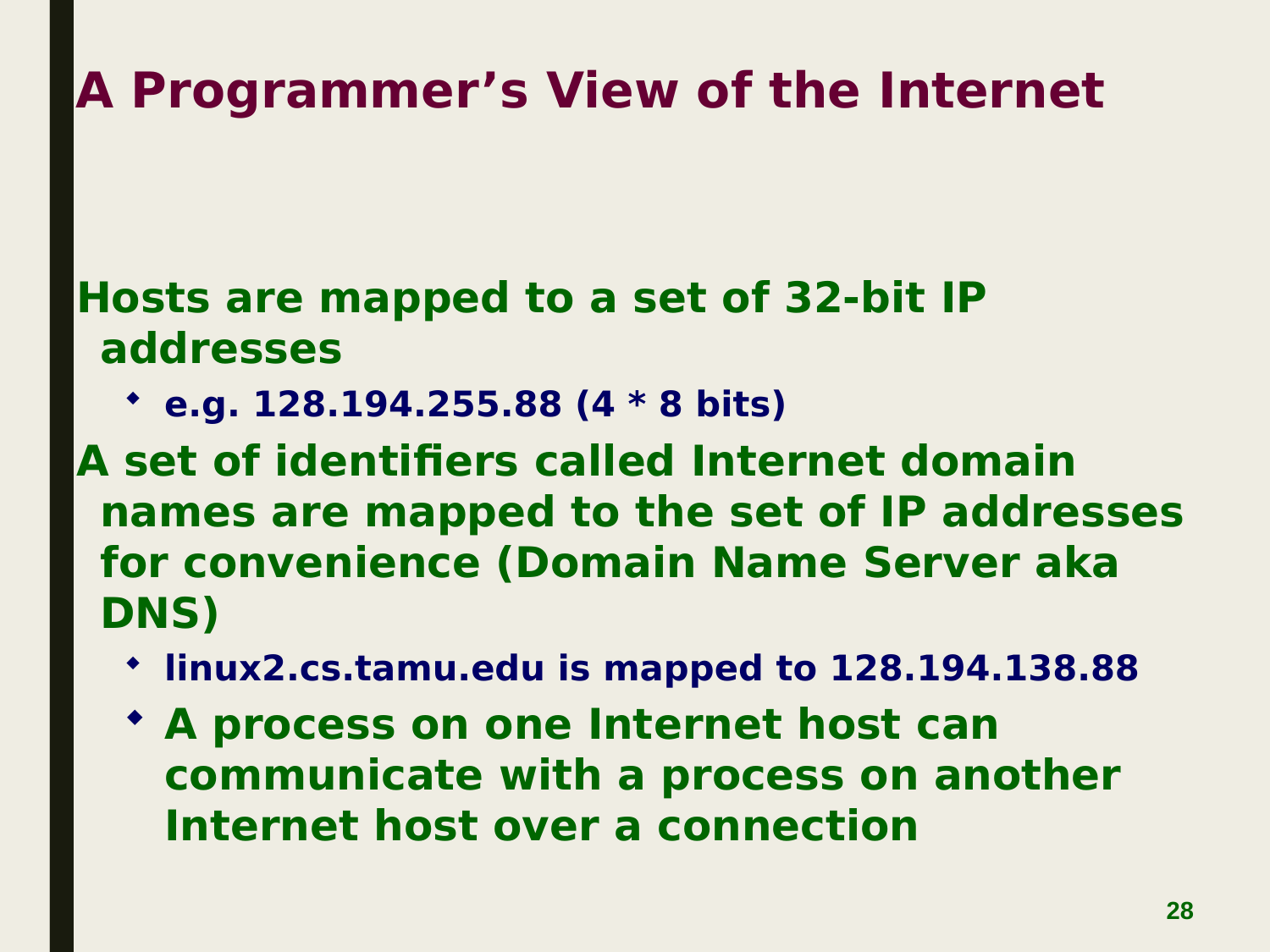

A Programmer’s View of the Internet
Hosts are mapped to a set of 32-bit IP addresses
e.g. 128.194.255.88 (4 * 8 bits)
A set of identifiers called Internet domain names are mapped to the set of IP addresses for convenience (Domain Name Server aka DNS)
linux2.cs.tamu.edu is mapped to 128.194.138.88
A process on one Internet host can communicate with a process on another Internet host over a connection
28